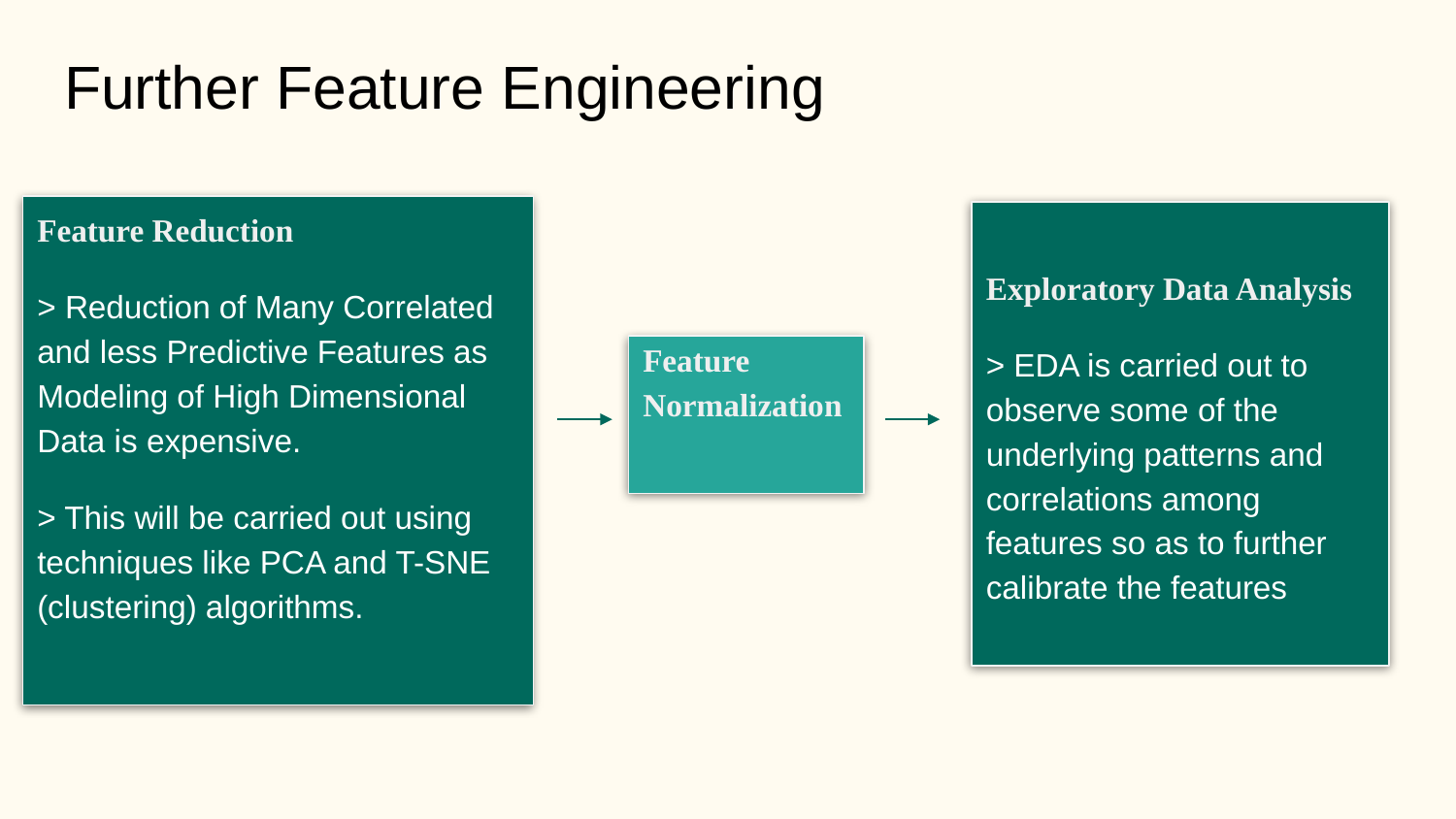

# Further Feature Engineering

Feature Reduction
> Reduction of Many Correlated and less Predictive Features as Modeling of High Dimensional Data is expensive.
> This will be carried out using techniques like PCA and T-SNE (clustering) algorithms.

Exploratory Data Analysis
> EDA is carried out to observe some of the underlying patterns and correlations among features so as to further calibrate the features

Feature Normalization